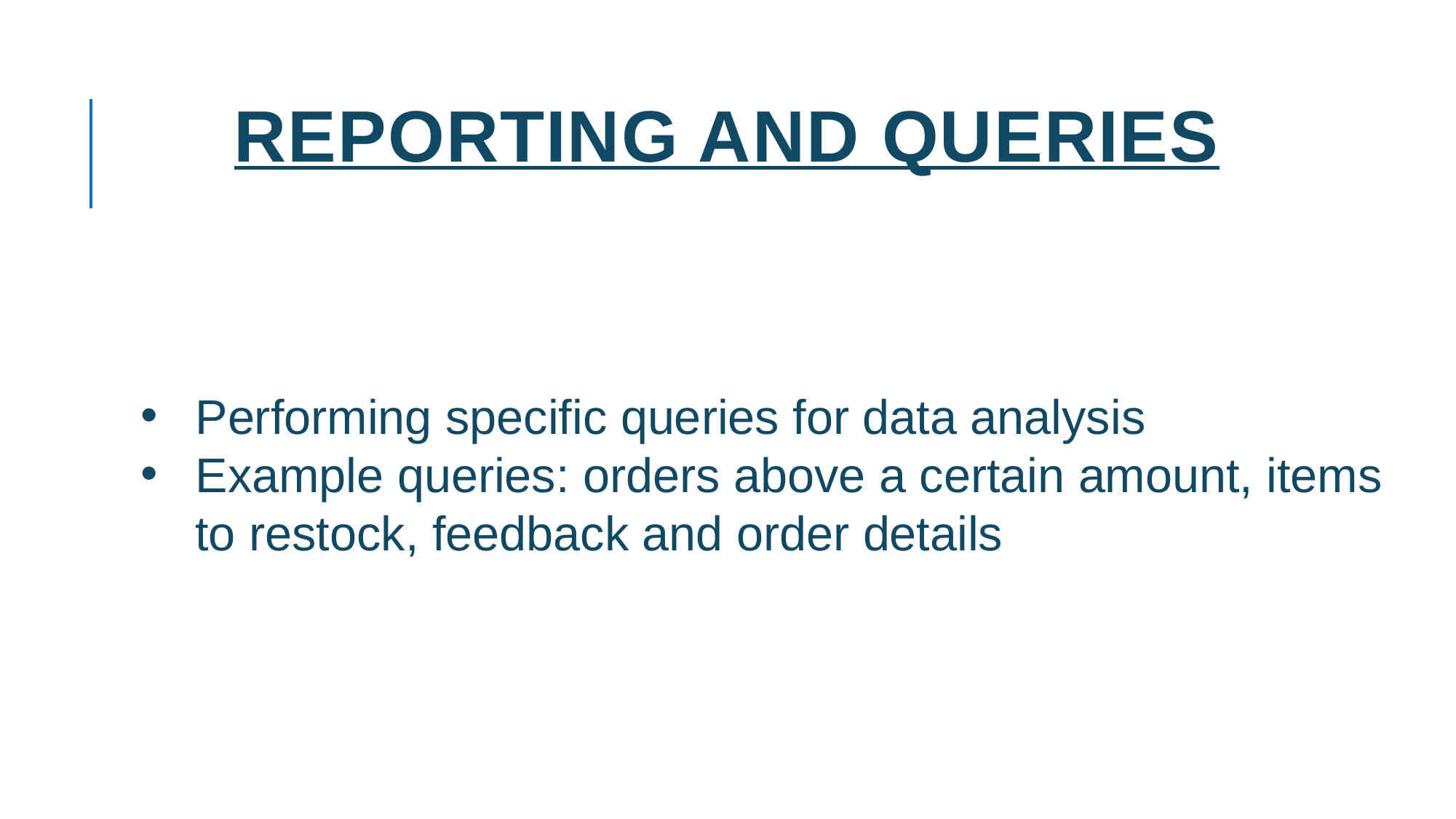

# Reporting and Queries

Performing specific queries for data analysis
Example queries: orders above a certain amount, items to restock, feedback and order details